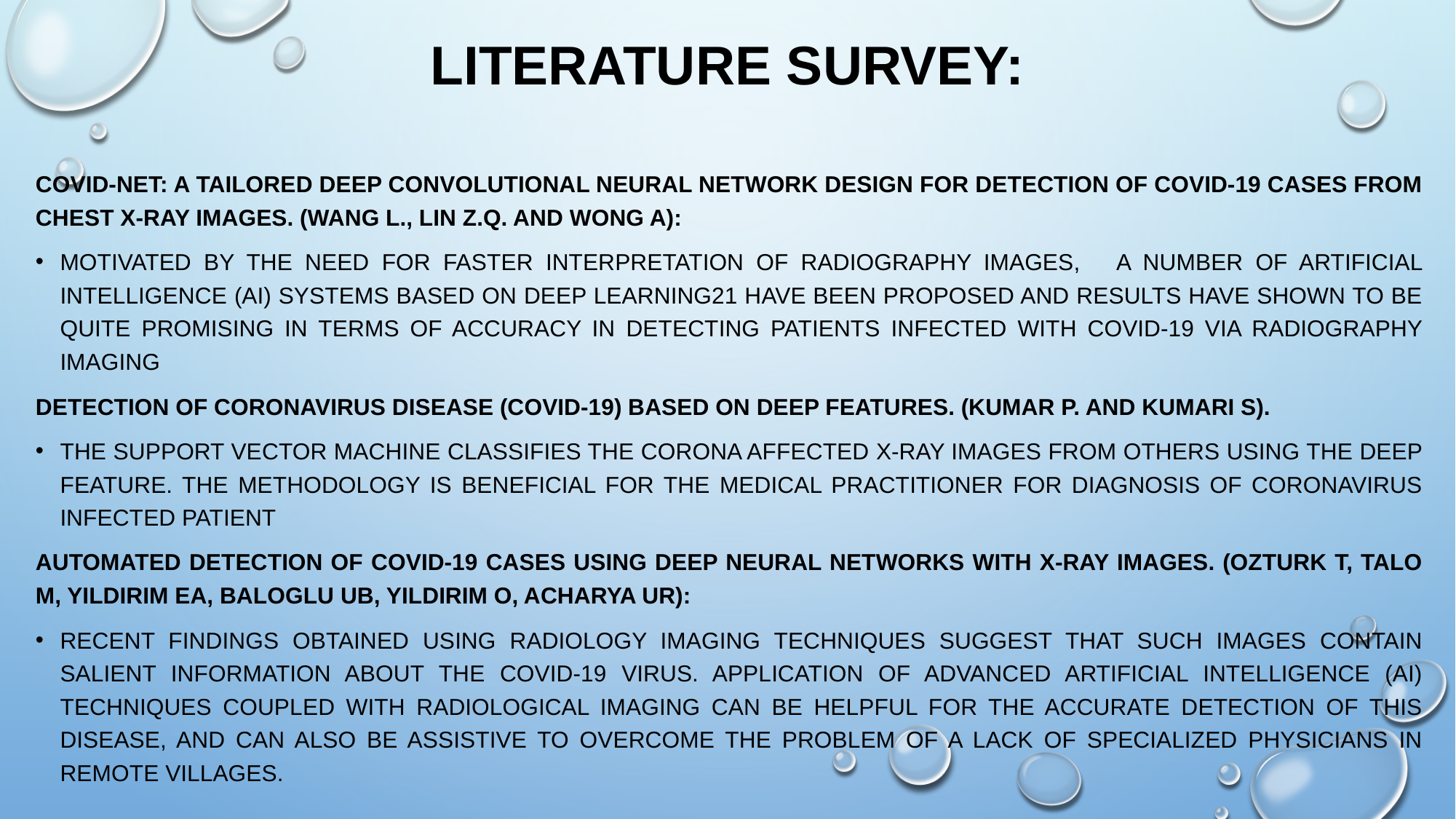

# LITERATURE SURVEY:

COVID-net: a tailored deep convolutional neural network design for detection of COVID-19 cases from chest x-ray images. (Wang L., Lin Z.Q. and Wong A):
Motivated by the need for faster interpretation of radiography images,   a number of artificial intelligence (AI) systems based on deep learning21 have been proposed and results have shown to be quite promising in terms of accuracy in detecting patients infected with COVID-19 via radiography imaging
Detection of coronavirus disease (COVID-19) based on deep features. (Kumar P. and Kumari S).
The support vector machine classifies the corona affected X-ray images from others using the deep feature. The methodology is beneficial for the medical practitioner for diagnosis of coronavirus infected patient
Automated detection of COVID-19 cases using deep neural networks with X-ray images. (Ozturk T, Talo M, Yildirim EA, Baloglu UB, Yildirim O, Acharya UR):
Recent findings obtained using radiology imaging techniques suggest that such images contain salient information about the COVID-19 virus. Application of advanced artificial intelligence (AI) techniques coupled with radiological imaging can be helpful for the accurate detection of this disease, and can also be assistive to overcome the problem of a lack of specialized physicians in remote villages.